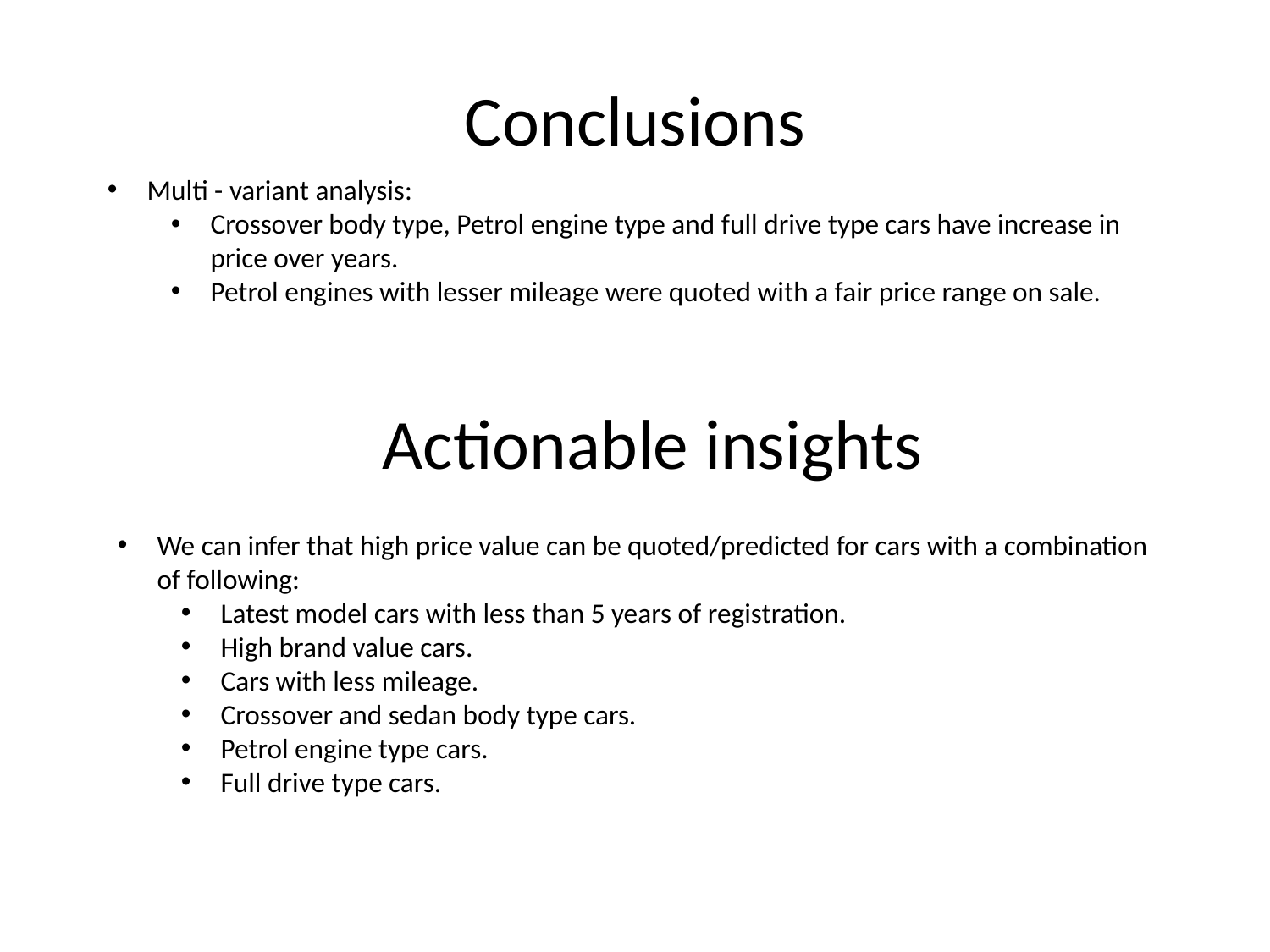

# Conclusions
Multi - variant analysis:
Crossover body type, Petrol engine type and full drive type cars have increase in price over years.
Petrol engines with lesser mileage were quoted with a fair price range on sale.

Actionable insights

We can infer that high price value can be quoted/predicted for cars with a combination of following:
Latest model cars with less than 5 years of registration.
High brand value cars.
Cars with less mileage.
Crossover and sedan body type cars.
Petrol engine type cars.
Full drive type cars.